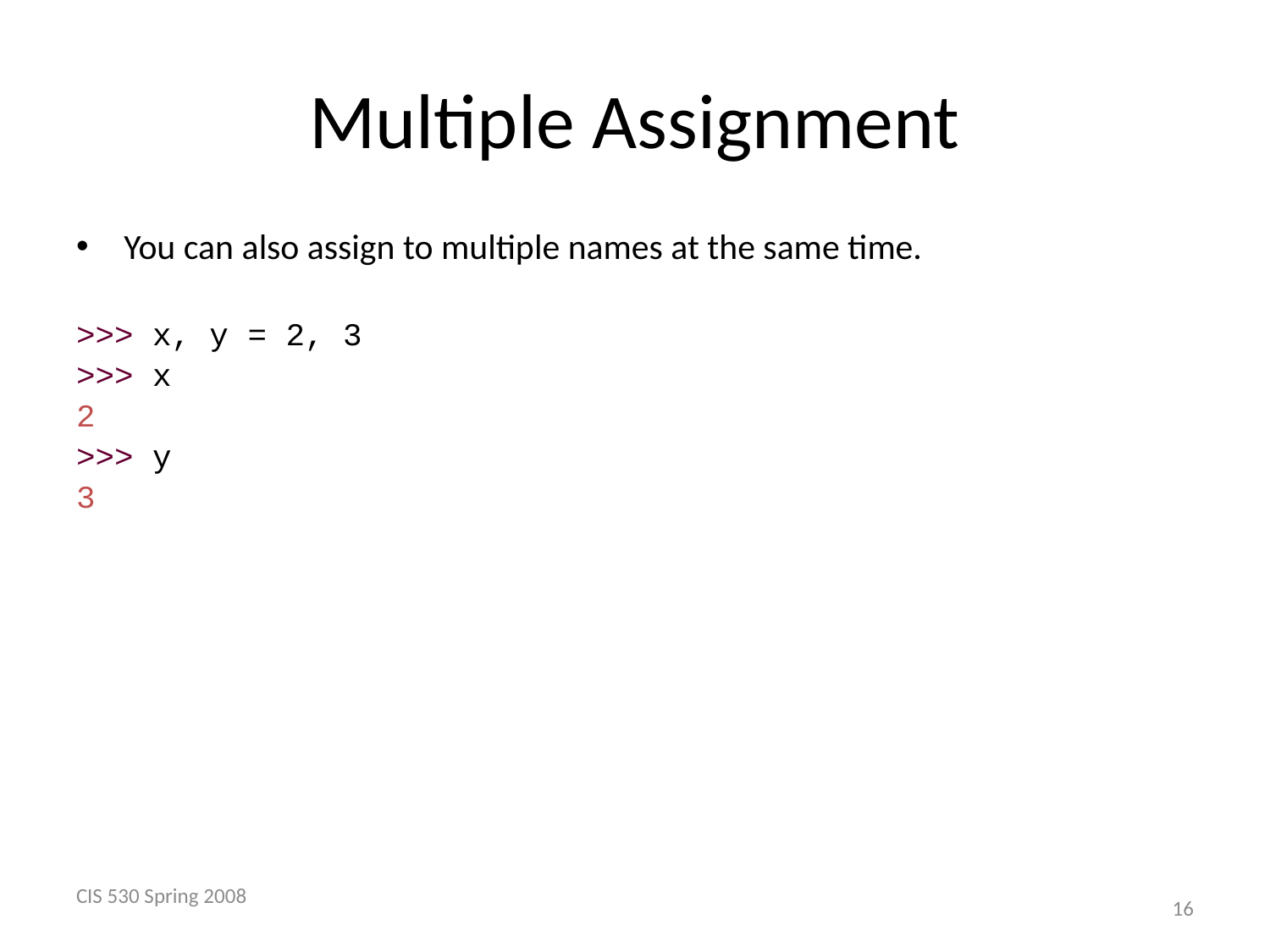

# Multiple Assignment
You can also assign to multiple names at the same time.

>>> x, y = 2, 3
>>> x
2
>>> y
3

CIS 530 Spring 2008

       16